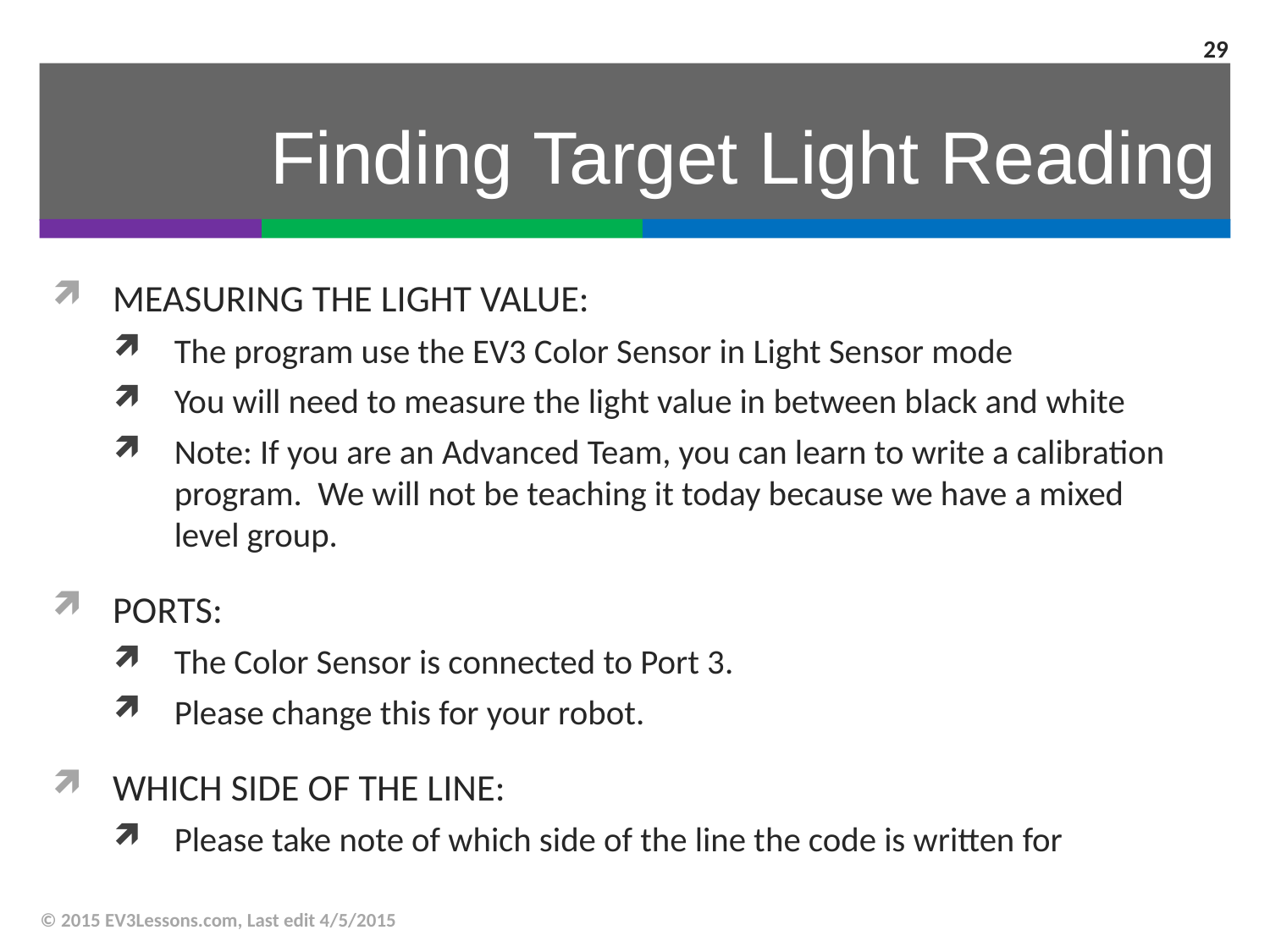

29
# Finding Target Light Reading
MEASURING THE LIGHT VALUE:
The program use the EV3 Color Sensor in Light Sensor mode
You will need to measure the light value in between black and white
Note: If you are an Advanced Team, you can learn to write a calibration program.  We will not be teaching it today because we have a mixed level group.
PORTS:
The Color Sensor is connected to Port 3.
Please change this for your robot.
WHICH SIDE OF THE LINE:
Please take note of which side of the line the code is written for
© 2015 EV3Lessons.com, Last edit 4/5/2015